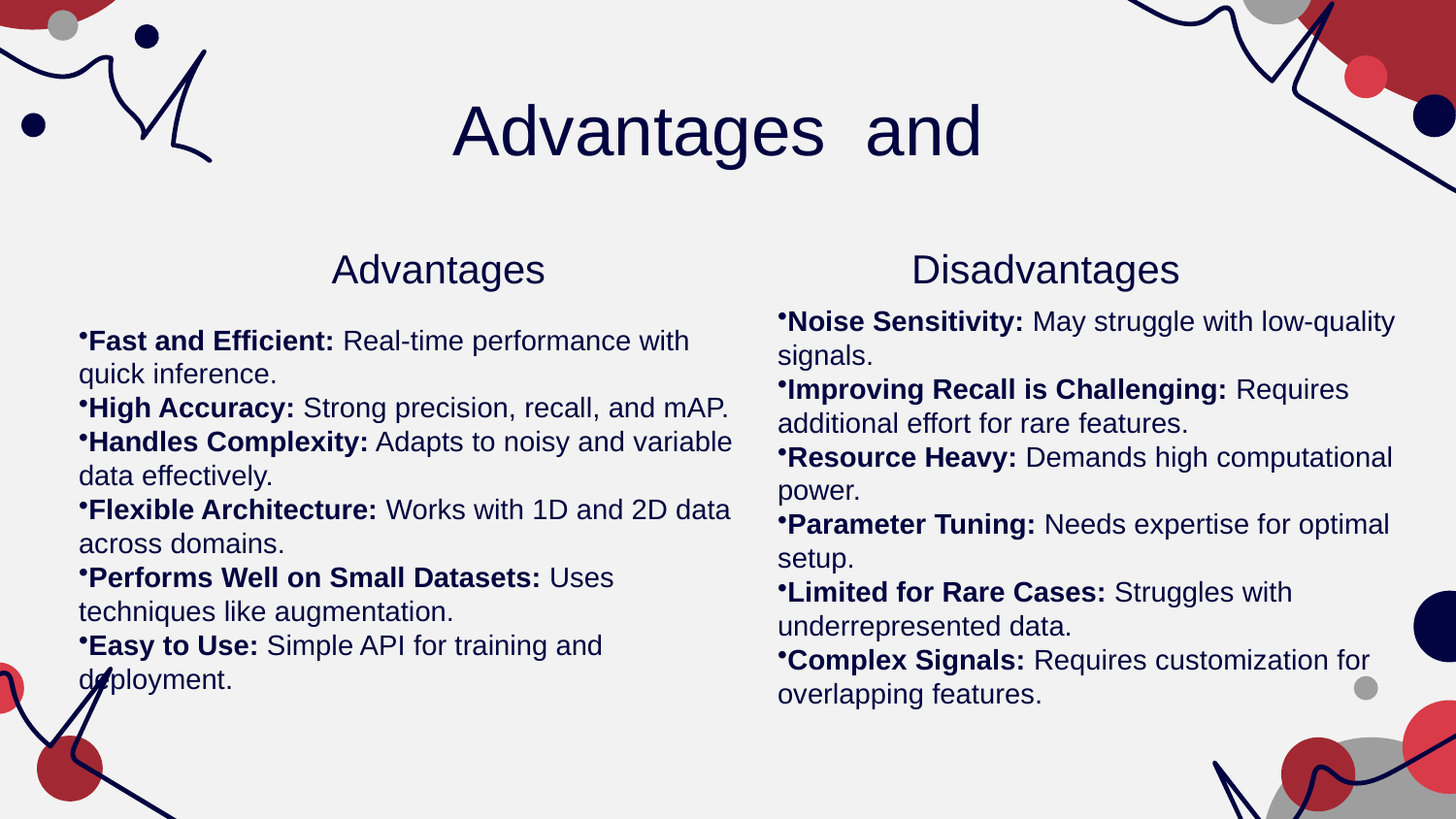

# Advantages  and
Advantages
Disadvantages
Noise Sensitivity: May struggle with low-quality signals.
Improving Recall is Challenging: Requires additional effort for rare features.
Resource Heavy: Demands high computational power.
Parameter Tuning: Needs expertise for optimal setup.
Limited for Rare Cases: Struggles with underrepresented data.
Complex Signals: Requires customization for overlapping features.
Fast and Efficient: Real-time performance with quick inference.
High Accuracy: Strong precision, recall, and mAP.
Handles Complexity: Adapts to noisy and variable data effectively.
Flexible Architecture: Works with 1D and 2D data across domains.
Performs Well on Small Datasets: Uses techniques like augmentation.
Easy to Use: Simple API for training and deployment.